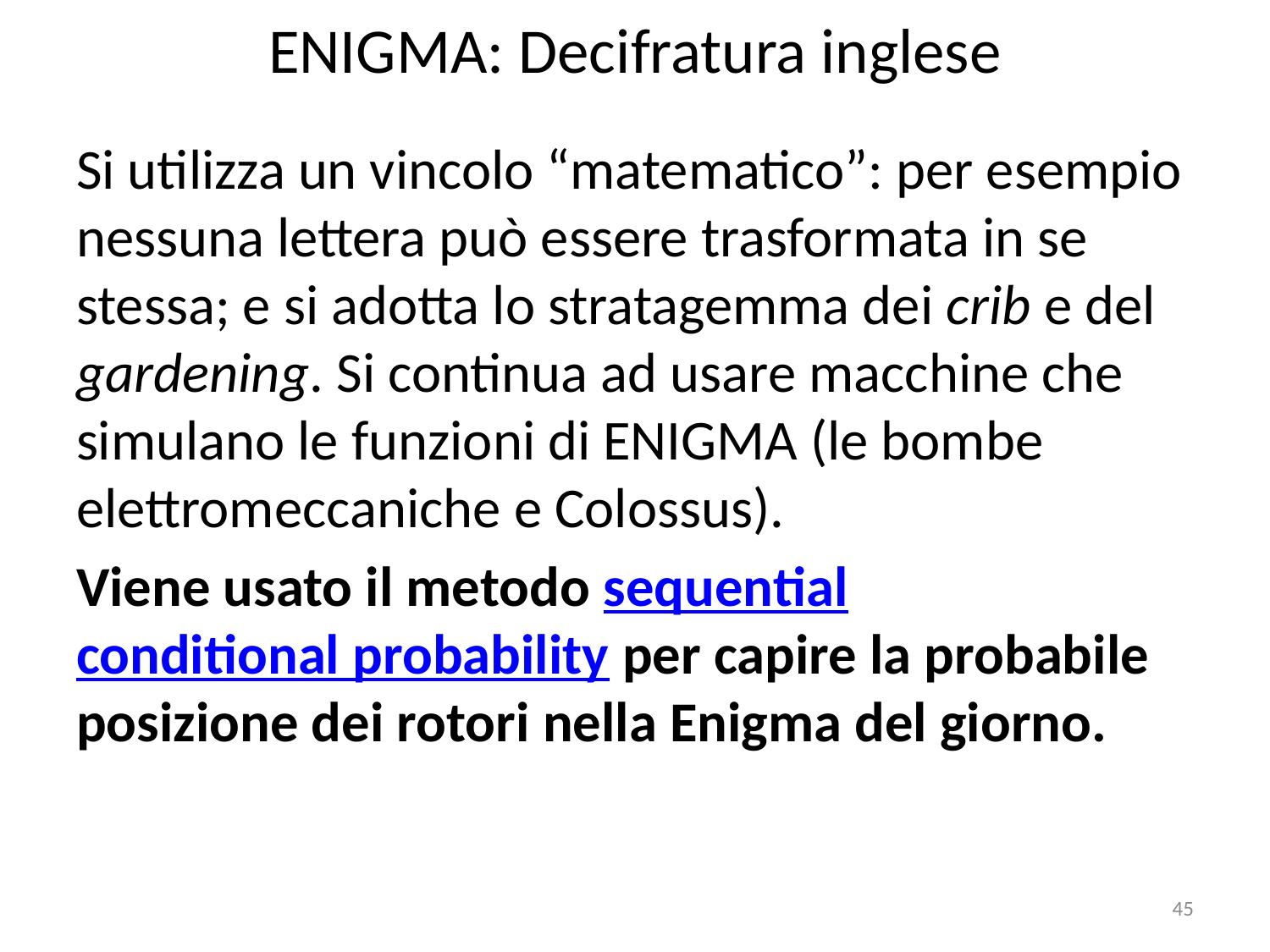

# ENIGMA: Decifratura inglese
Si utilizza un vincolo “matematico”: per esempio nessuna lettera può essere trasformata in se stessa; e si adotta lo stratagemma dei crib e del gardening. Si continua ad usare macchine che simulano le funzioni di ENIGMA (le bombe elettromeccaniche e Colossus).
Viene usato il metodo sequential conditional probability per capire la probabile posizione dei rotori nella Enigma del giorno.

45